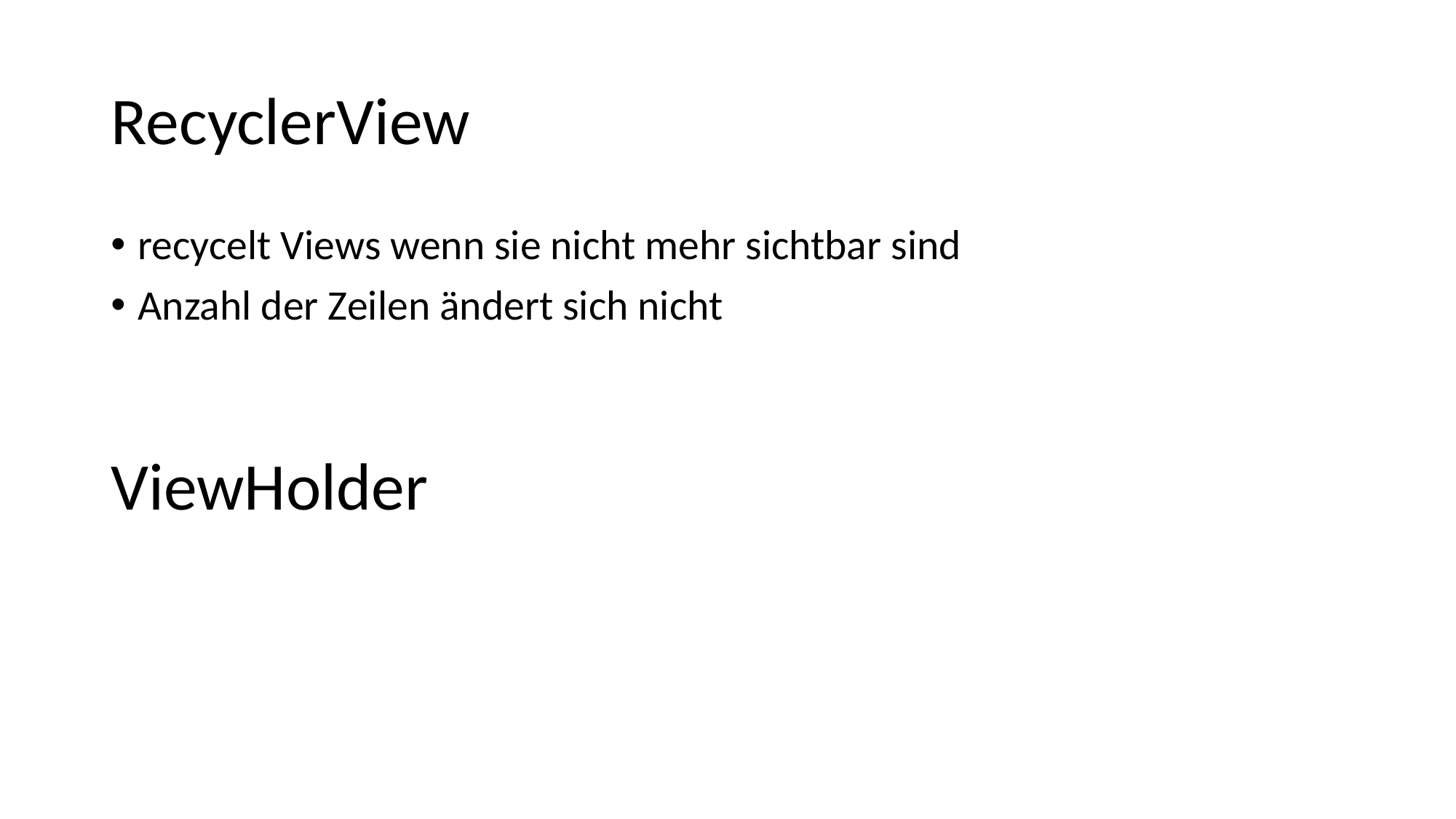

# RecyclerView
recycelt Views wenn sie nicht mehr sichtbar sind
Anzahl der Zeilen ändert sich nicht
ViewHolder